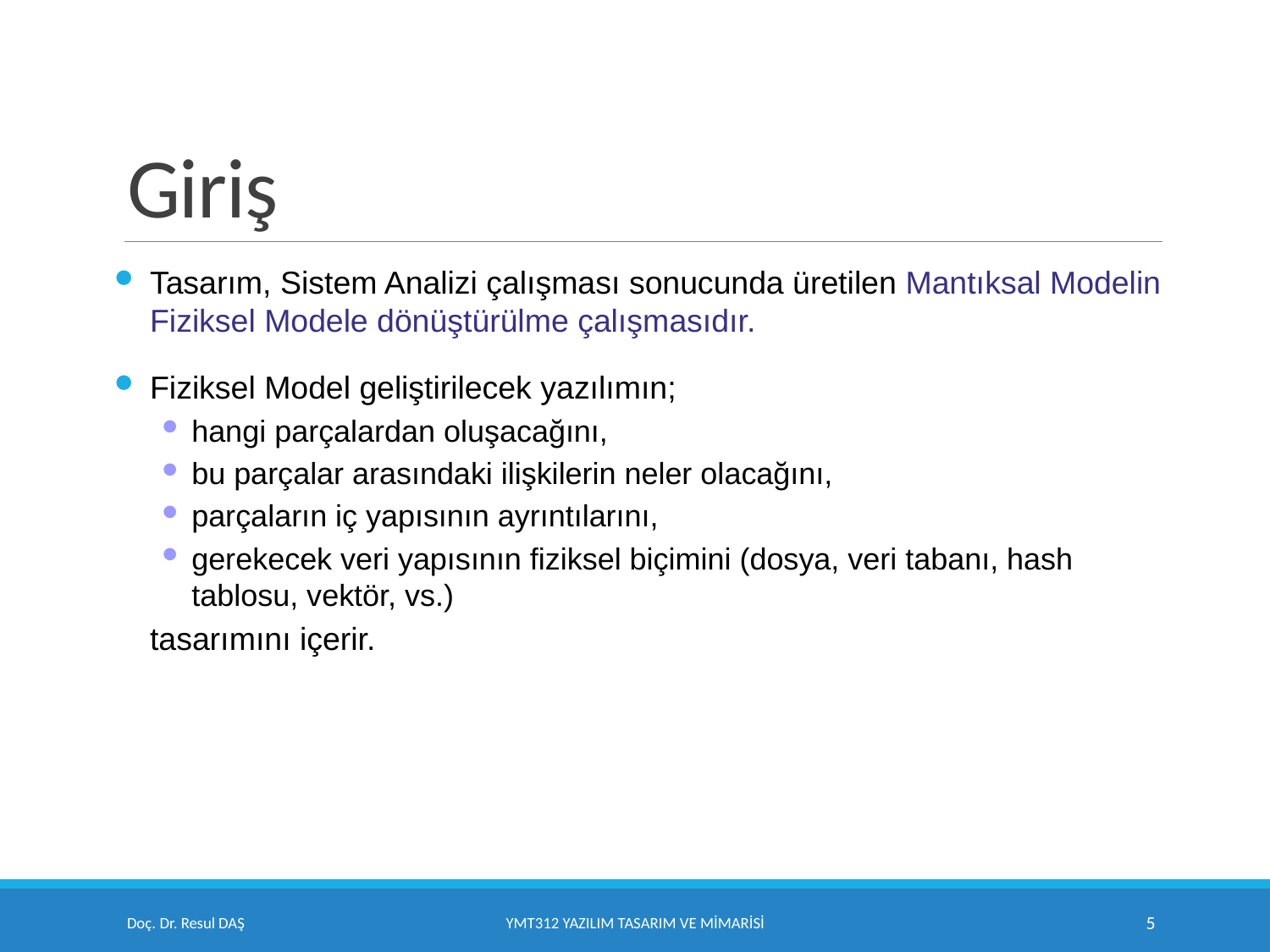

# Giriş
Tasarım, Sistem Analizi çalışması sonucunda üretilen Mantıksal Modelin Fiziksel Modele dönüştürülme çalışmasıdır.

Fiziksel Model geliştirilecek yazılımın;
hangi parçalardan oluşacağını,
bu parçalar arasındaki ilişkilerin neler olacağını,
parçaların iç yapısının ayrıntılarını,
gerekecek veri yapısının fiziksel biçimini (dosya, veri tabanı, hash tablosu, vektör, vs.)
	tasarımını içerir.

Doç. Dr. Resul DAŞ
YMT312 Yazılım Tasarım ve Mimarisi
5